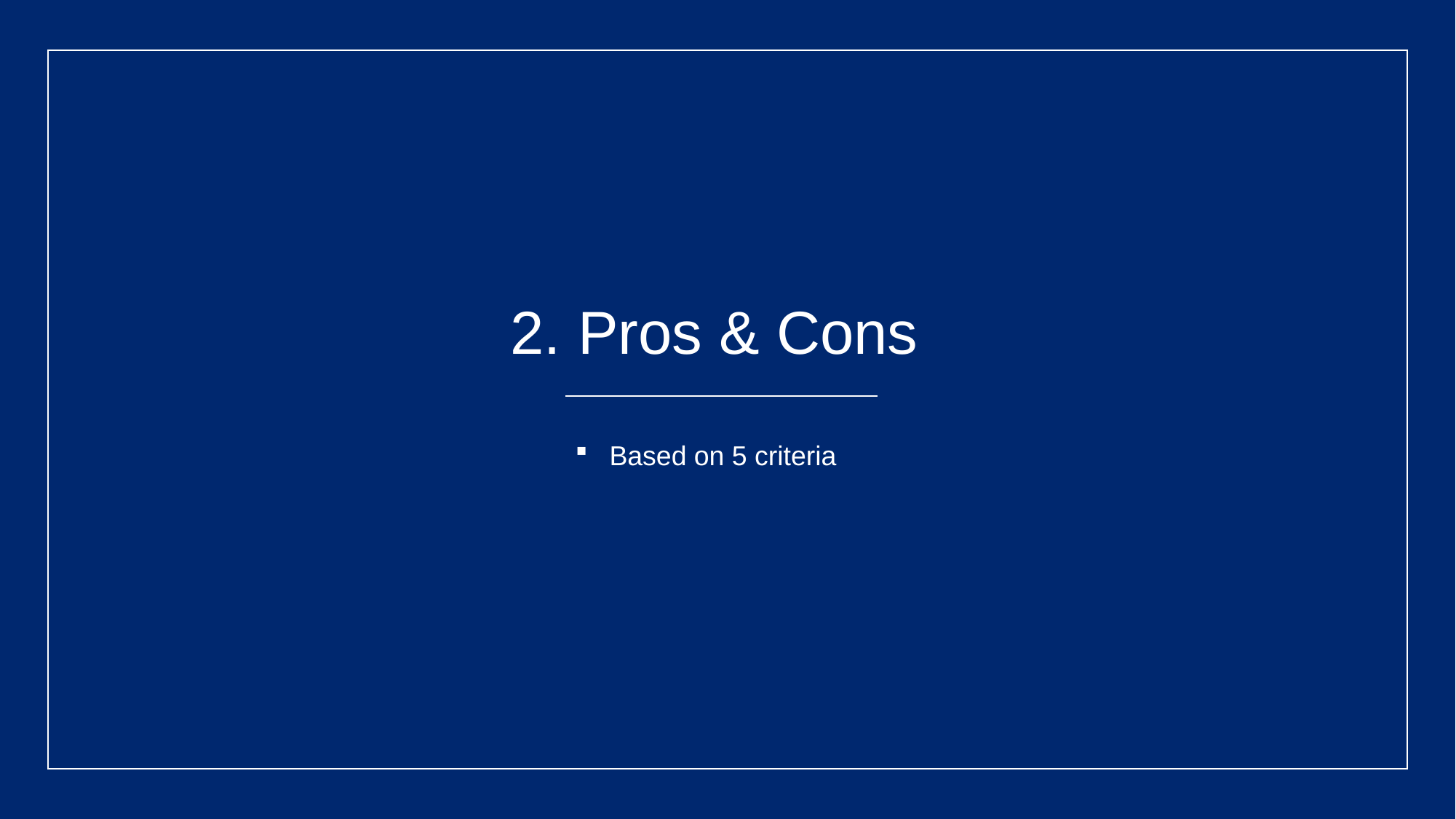

2. Pros & Cons
Based on 5 criteria